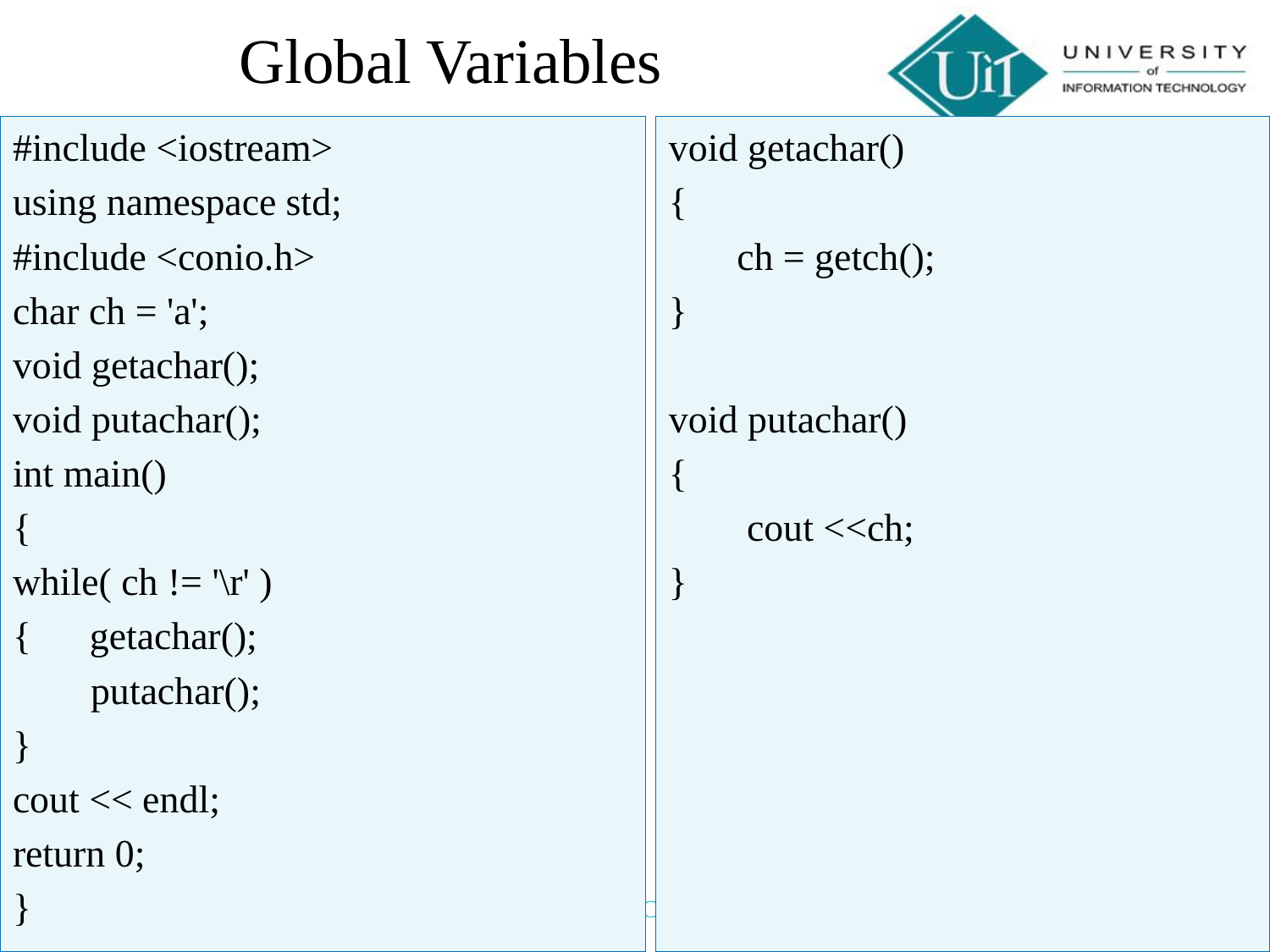

# Global Variables
#include <iostream>
using namespace std;
#include <conio.h>
char ch = 'a';
void getachar();
void putachar();
int main()
{
while( ch != '\r' )
{      getachar();
        putachar();
}
cout << endl;
return 0;
}
void getachar()
{
       ch = getch();
}

void putachar()
{
        cout <<ch;
}

*******Faculty of Computer Science*******